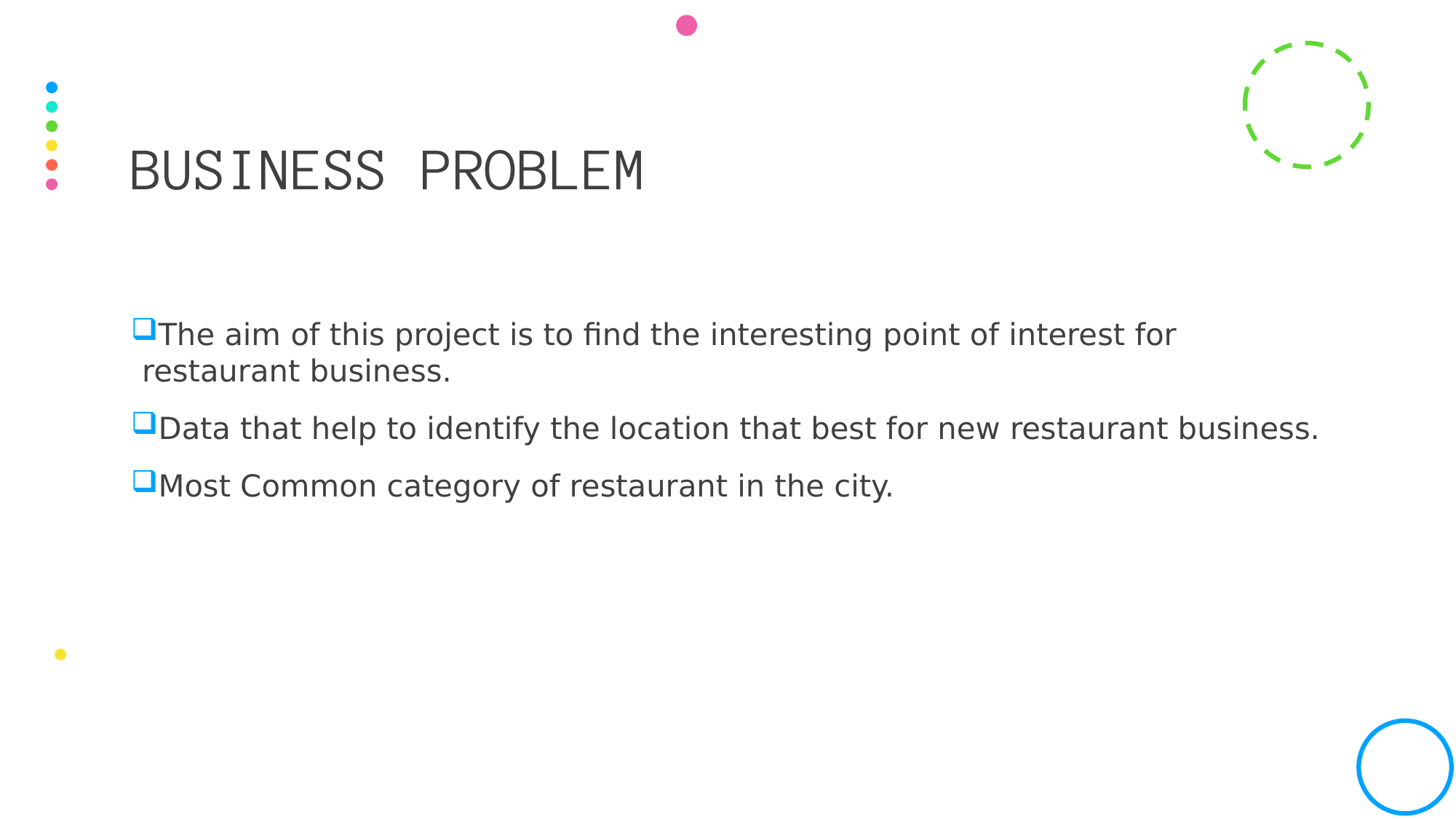

# Business Problem

The aim of this project is to find the interesting point of interest for restaurant business.
Data that help to identify the location that best for new restaurant business.
Most Common category of restaurant in the city.